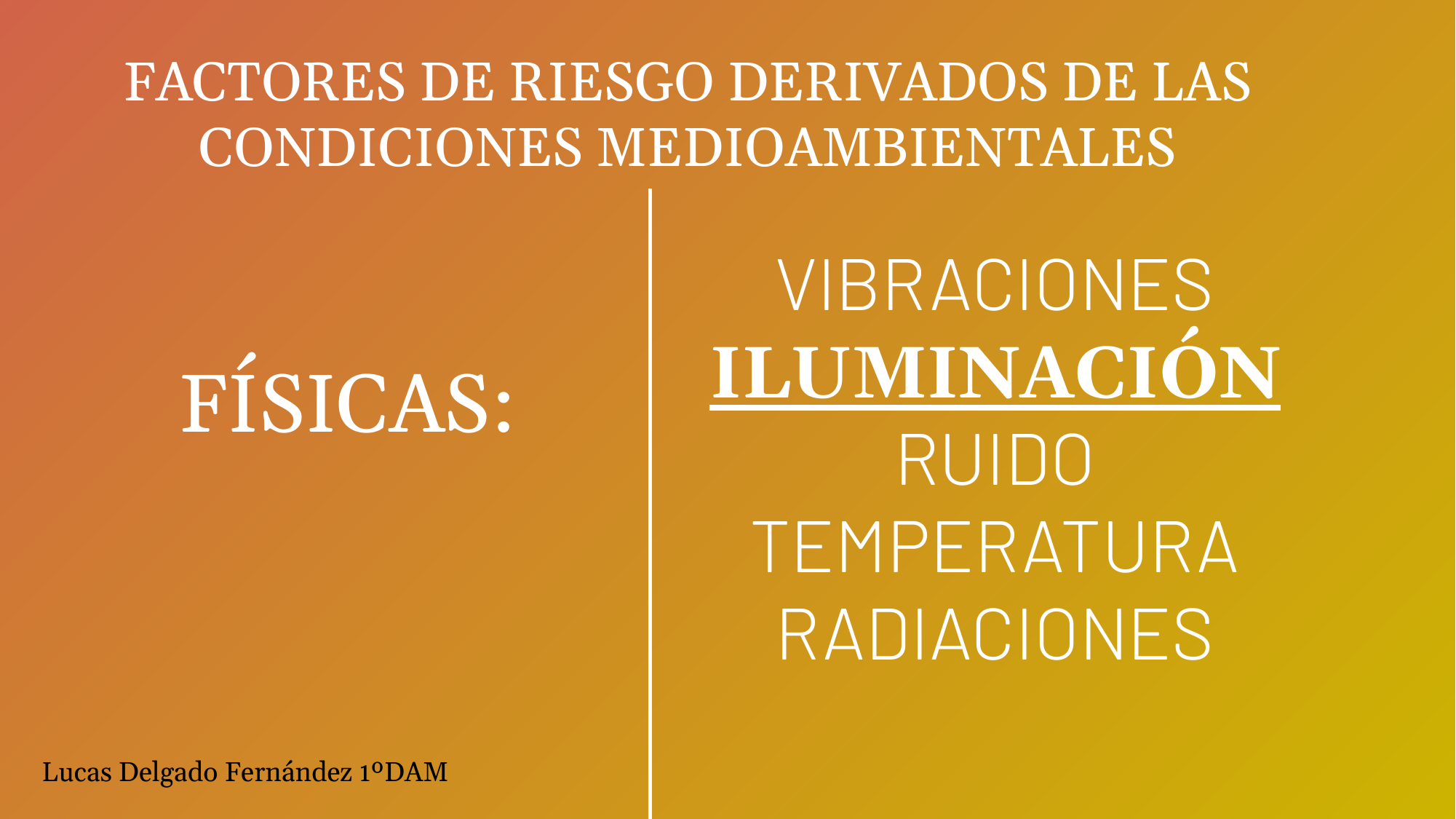

# FACTORES DE RIESGO DERIVADOS DE LAS CONDICIONES MEDIOAMBIENTALES
VIBRACIONES
ILUMINACIÓN
RUIDO
TEMPERATURA
RADIACIONES
FÍSICAS:
Lucas Delgado Fernández 1ºDAM